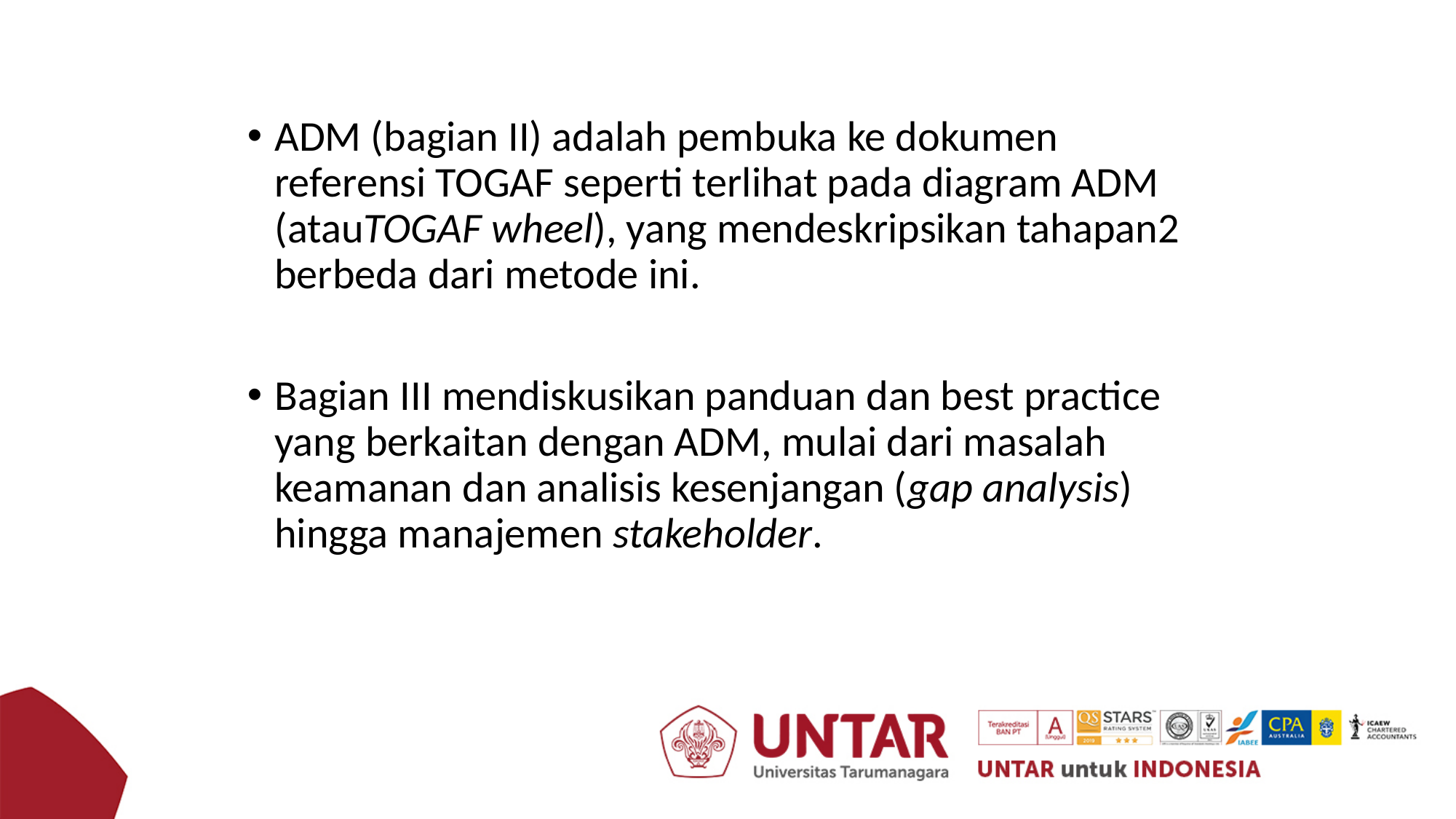

ADM (bagian II) adalah pembuka ke dokumen referensi TOGAF seperti terlihat pada diagram ADM (atauTOGAF wheel), yang mendeskripsikan tahapan2 berbeda dari metode ini.

Bagian III mendiskusikan panduan dan best practice yang berkaitan dengan ADM, mulai dari masalah keamanan dan analisis kesenjangan (gap analysis) hingga manajemen stakeholder.